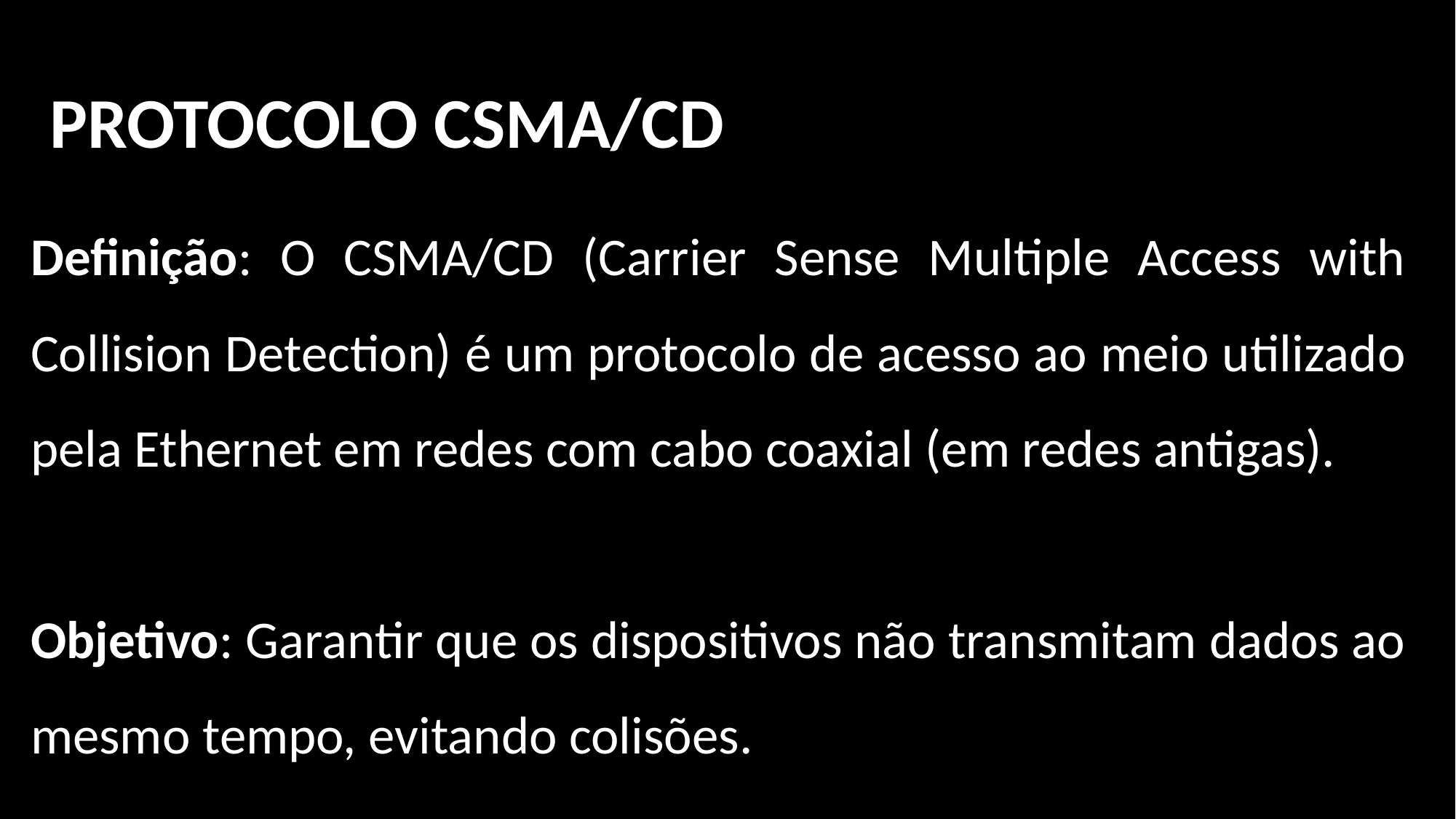

PROTOCOLO CSMA/CD
Definição: O CSMA/CD (Carrier Sense Multiple Access with Collision Detection) é um protocolo de acesso ao meio utilizado pela Ethernet em redes com cabo coaxial (em redes antigas).

Objetivo: Garantir que os dispositivos não transmitam dados ao mesmo tempo, evitando colisões.